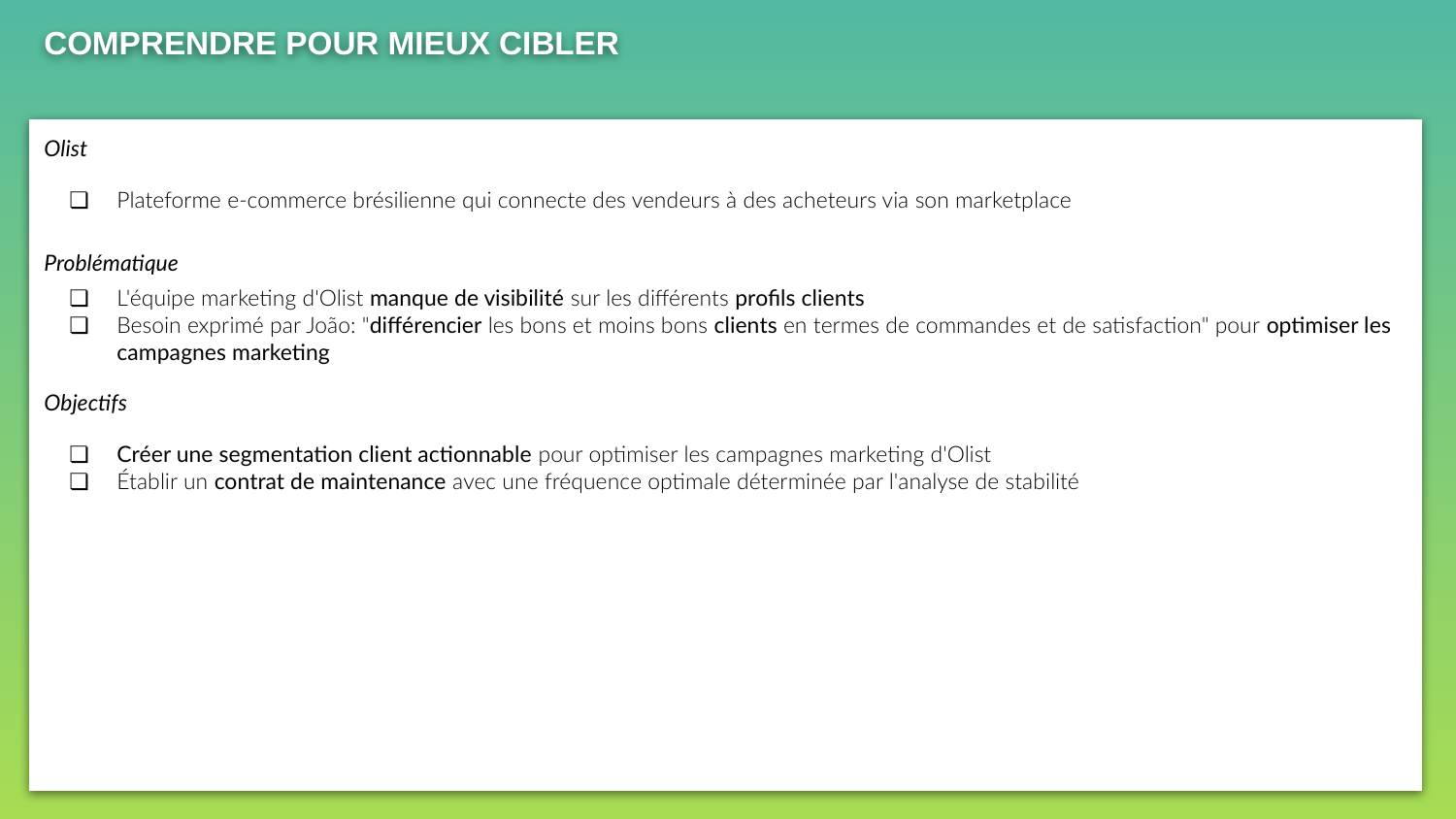

# COMPRENDRE POUR MIEUX CIBLER

| Olist Plateforme e-commerce brésilienne qui connecte des vendeurs à des acheteurs via son marketplace Problématique L'équipe marketing d'Olist manque de visibilité sur les différents profils clients Besoin exprimé par João: "différencier les bons et moins bons clients en termes de commandes et de satisfaction" pour optimiser les campagnes marketing Objectifs Créer une segmentation client actionnable pour optimiser les campagnes marketing d'Olist Établir un contrat de maintenance avec une fréquence optimale déterminée par l'analyse de stabilité |
| --- |